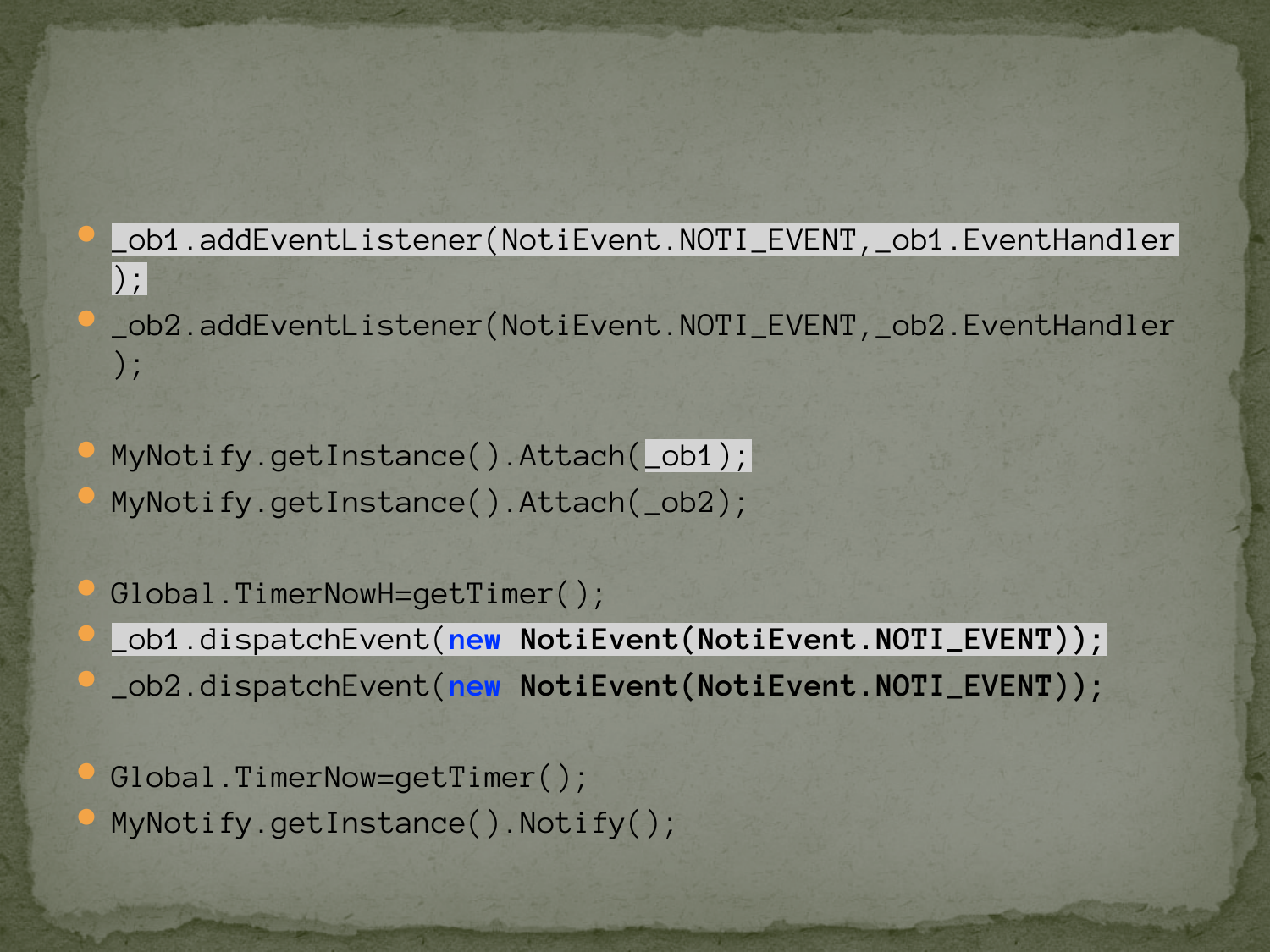

#
_ob1.addEventListener(NotiEvent.NOTI_EVENT,_ob1.EventHandler);
_ob2.addEventListener(NotiEvent.NOTI_EVENT,_ob2.EventHandler);

MyNotify.getInstance().Attach(_ob1);
MyNotify.getInstance().Attach(_ob2);

Global.TimerNowH=getTimer();
_ob1.dispatchEvent(new NotiEvent(NotiEvent.NOTI_EVENT));
_ob2.dispatchEvent(new NotiEvent(NotiEvent.NOTI_EVENT));

Global.TimerNow=getTimer();
MyNotify.getInstance().Notify();